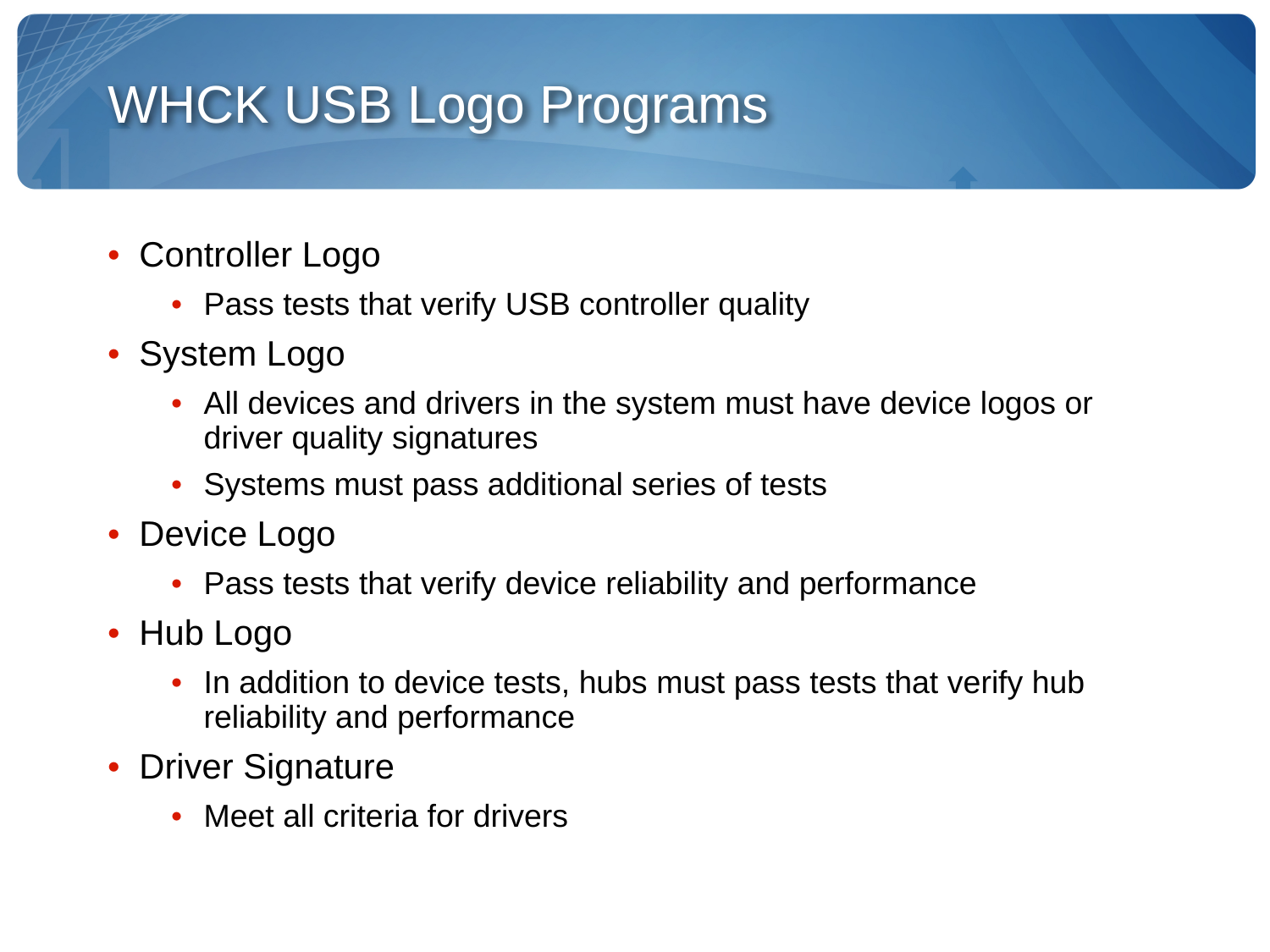

# WHCK USB Logo Programs
Controller Logo
Pass tests that verify USB controller quality
System Logo
All devices and drivers in the system must have device logos or driver quality signatures
Systems must pass additional series of tests
Device Logo
Pass tests that verify device reliability and performance
Hub Logo
In addition to device tests, hubs must pass tests that verify hub reliability and performance
Driver Signature
Meet all criteria for drivers